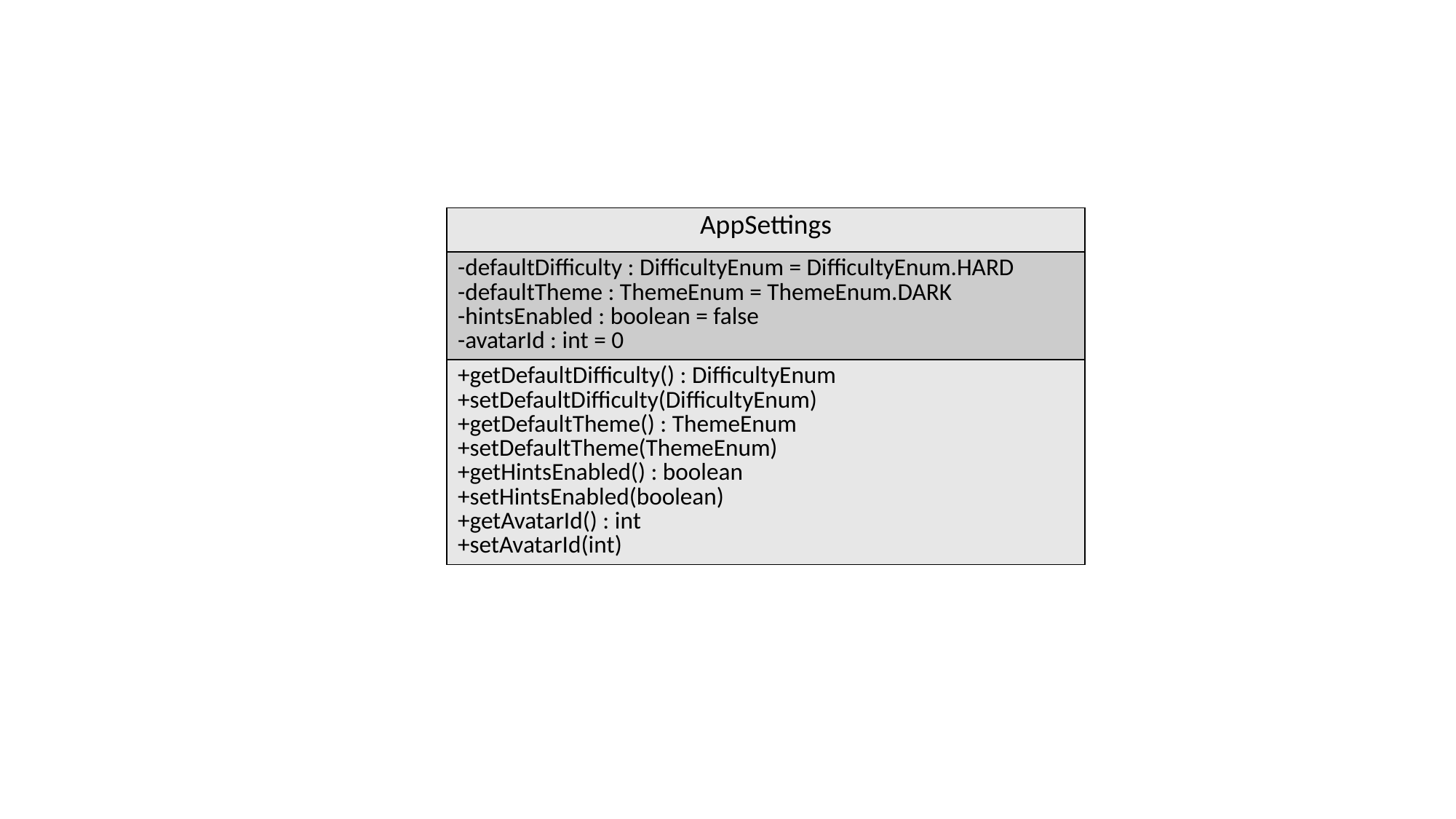

| AppSettings |
| --- |
| -defaultDifficulty : DifficultyEnum = DifficultyEnum.HARD -defaultTheme : ThemeEnum = ThemeEnum.DARK -hintsEnabled : boolean = false -avatarId : int = 0 |
| +getDefaultDifficulty() : DifficultyEnum +setDefaultDifficulty(DifficultyEnum) +getDefaultTheme() : ThemeEnum +setDefaultTheme(ThemeEnum) +getHintsEnabled() : boolean +setHintsEnabled(boolean) +getAvatarId() : int +setAvatarId(int) |